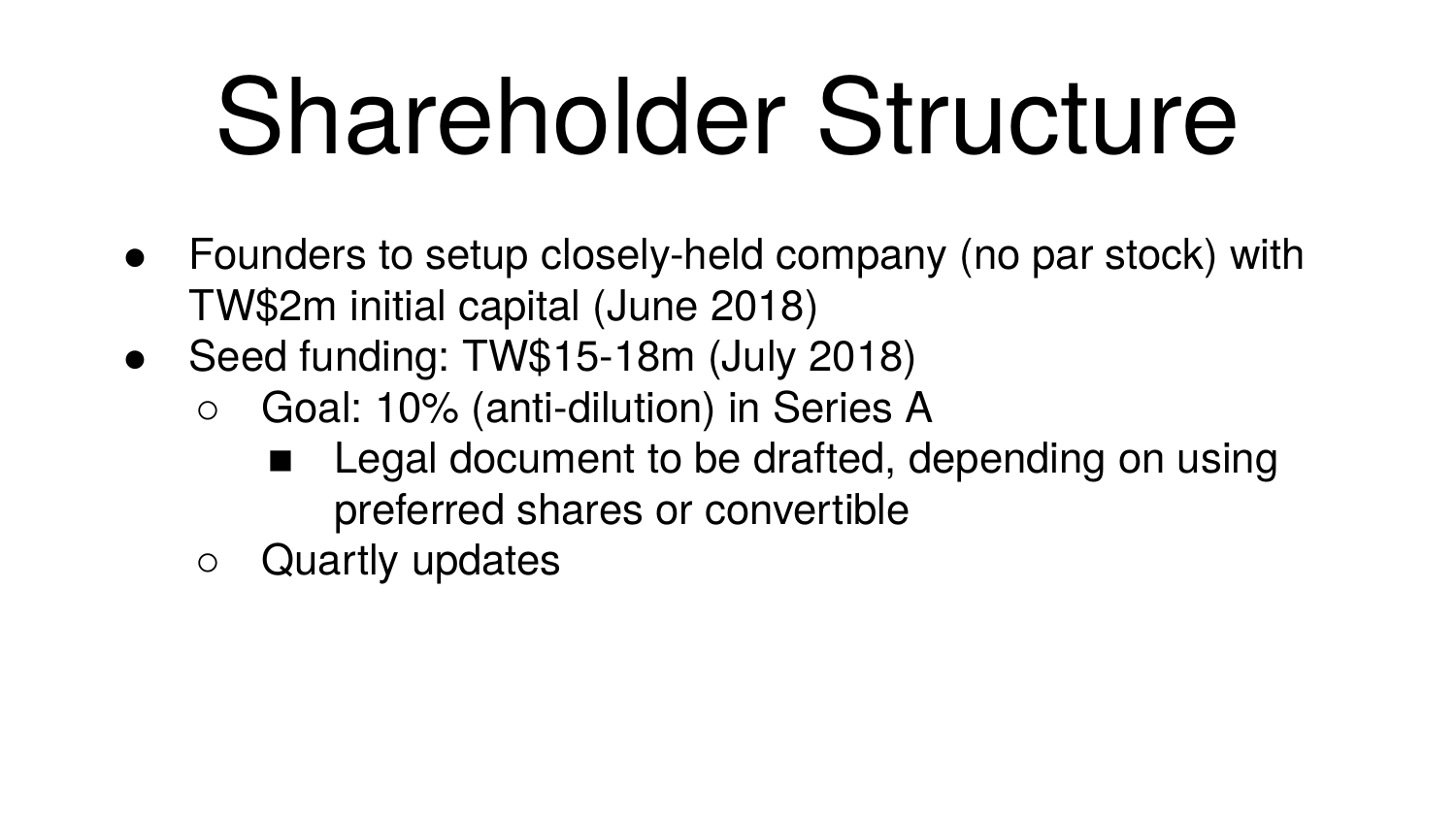

# Shareholder Structure
Founders to setup closely-held company (no par stock) with TW$2m initial capital (June 2018)
Seed funding: TW$15-18m (July 2018)
Goal: 10% (anti-dilution) in Series A
Legal document to be drafted, depending on using preferred shares or convertible
Quartly updates